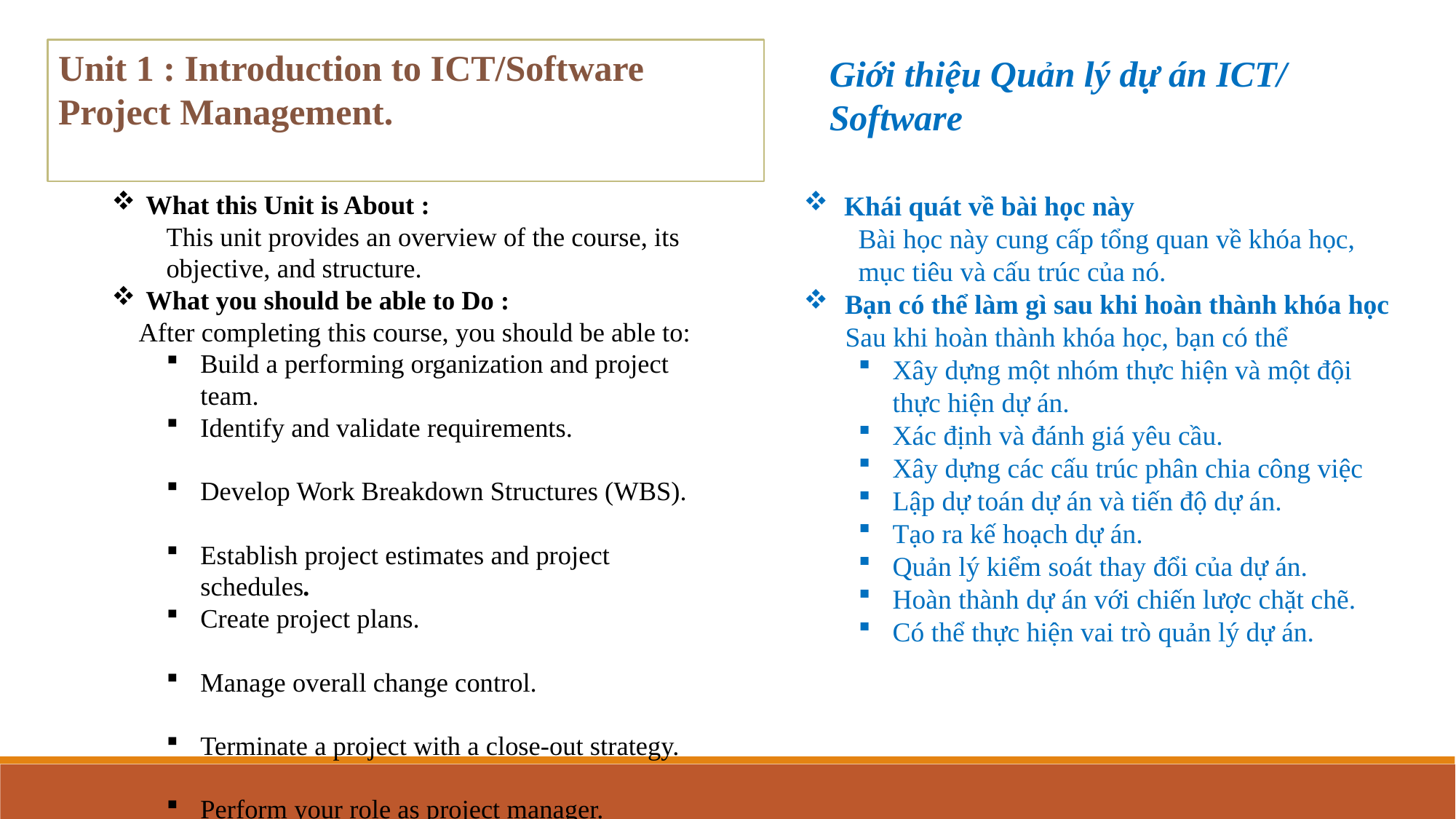

Unit 1 : Introduction to ICT/Software Project Management.

Giới thiệu Quản lý dự án ICT/ Software

What this Unit is About :
This unit provides an overview of the course, its objective, and structure.
What you should be able to Do :
    After completing this course, you should be able to:
Build a performing organization and project team.
Identify and validate requirements.
Develop Work Breakdown Structures (WBS).
Establish project estimates and project schedules.
Create project plans.
Manage overall change control.
Terminate a project with a close-out strategy.
Perform your role as project manager.

 Khái quát về bài học này
Bài học này cung cấp tổng quan về khóa học, mục tiêu và cấu trúc của nó.
 Bạn có thể làm gì sau khi hoàn thành khóa học
      Sau khi hoàn thành khóa học, bạn có thể
Xây dựng một nhóm thực hiện và một đội thực hiện dự án.
Xác định và đánh giá yêu cầu.
Xây dựng các cấu trúc phân chia công việc
Lập dự toán dự án và tiến độ dự án.
Tạo ra kế hoạch dự án.
Quản lý kiểm soát thay đổi của dự án.
Hoàn thành dự án với chiến lược chặt chẽ.
Có thể thực hiện vai trò quản lý dự án.